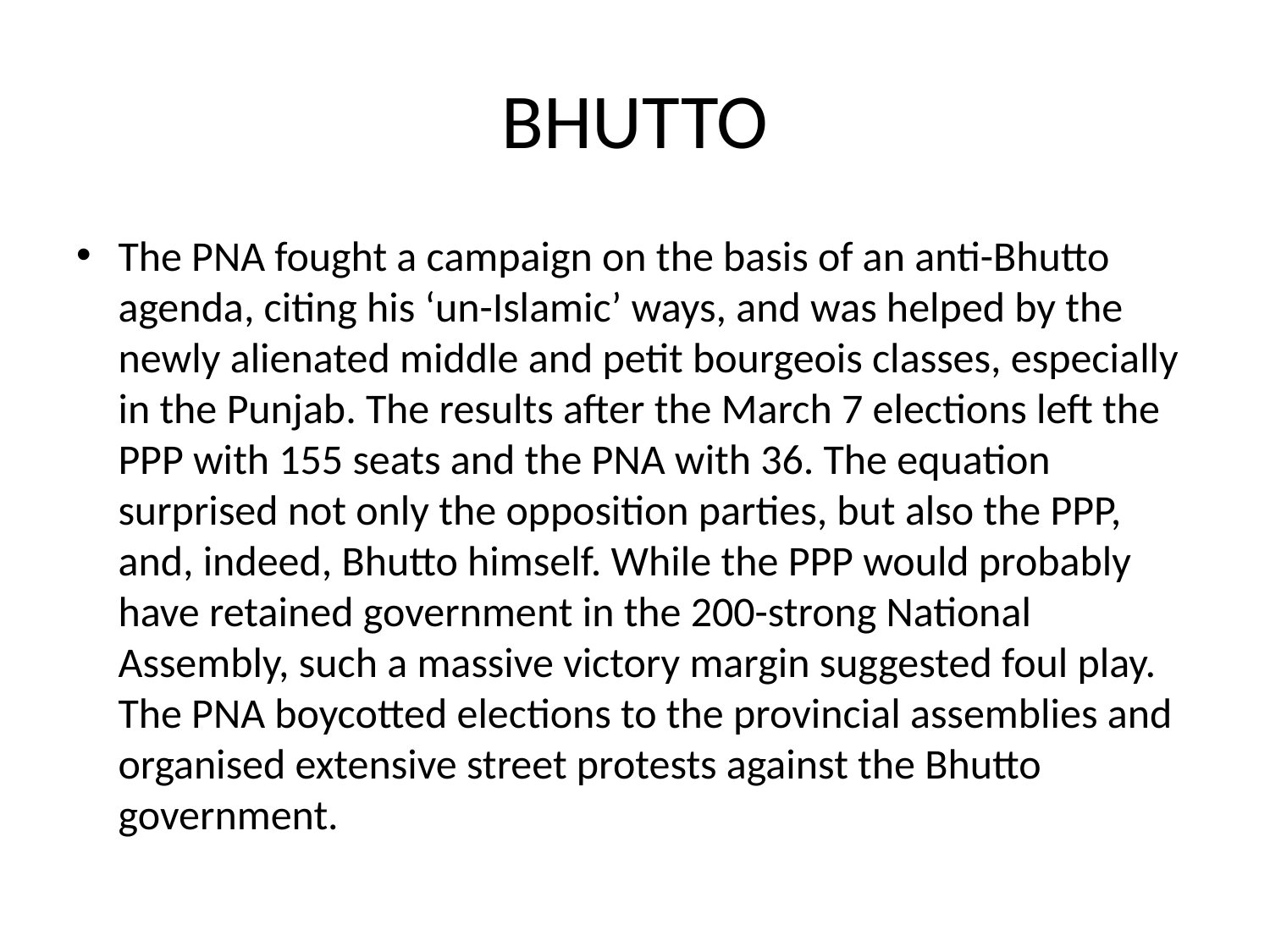

# BHUTTO
The PNA fought a campaign on the basis of an anti-Bhutto agenda, citing his ‘un-Islamic’ ways, and was helped by the newly alienated middle and petit bourgeois classes, especially in the Punjab. The results after the March 7 elections left the PPP with 155 seats and the PNA with 36. The equation surprised not only the opposition parties, but also the PPP, and, indeed, Bhutto himself. While the PPP would probably have retained government in the 200-strong National Assembly, such a massive victory margin suggested foul play. The PNA boycotted elections to the provincial assemblies and organised extensive street protests against the Bhutto government.